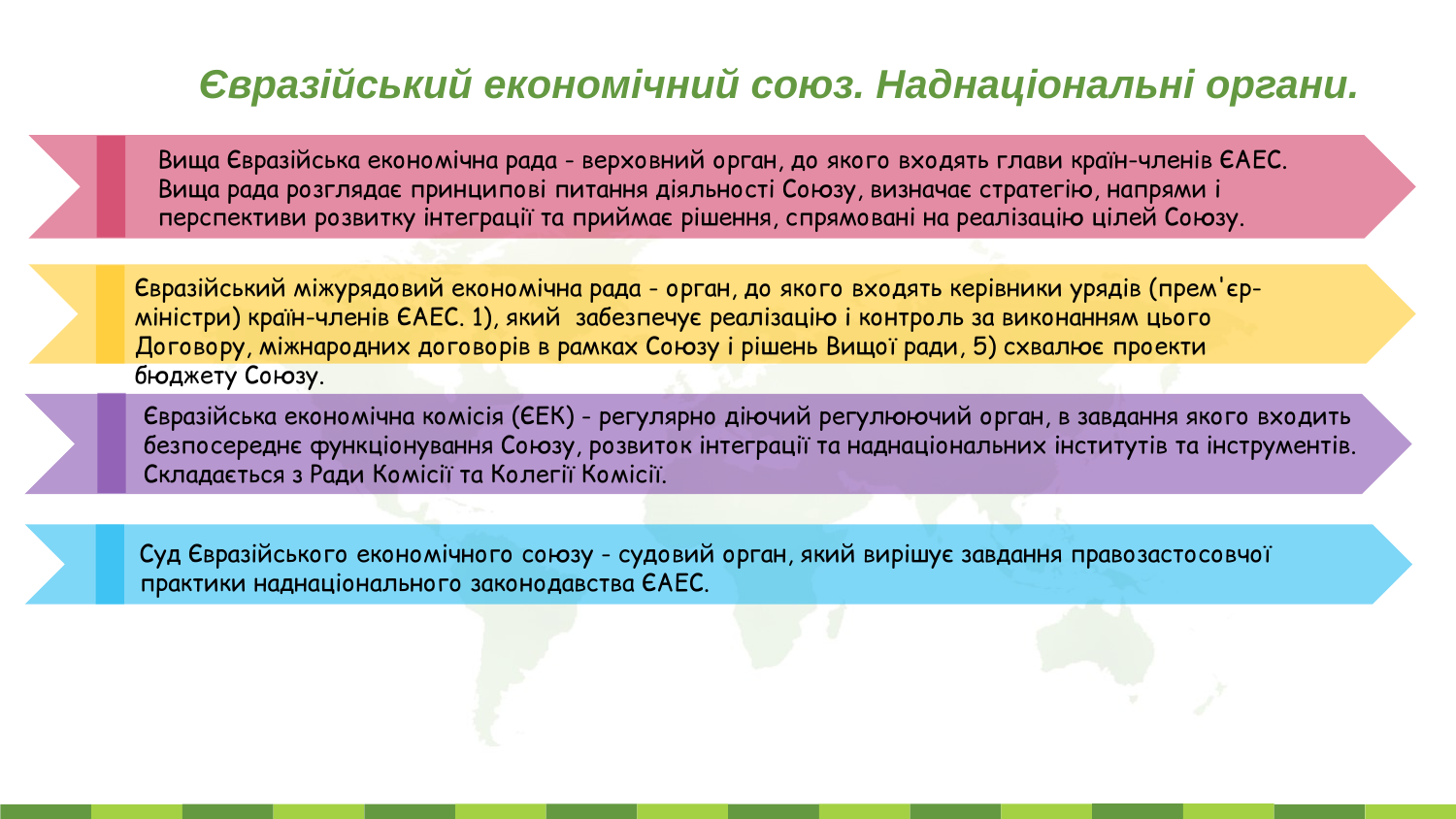

Євразійський економічний союз. Наднаціональні органи.

Вища Євразійська економічна рада - верховний орган, до якого входять глави країн-членів ЄАЕС. Вища рада розглядає принципові питання діяльності Союзу, визначає стратегію, напрями і перспективи розвитку інтеграції та приймає рішення, спрямовані на реалізацію цілей Союзу.

Євразійський міжурядовий економічна рада - орган, до якого входять керівники урядів (прем'єр-міністри) країн-членів ЄАЕС. 1), який  забезпечує реалізацію і контроль за виконанням цього Договору, міжнародних договорів в рамках Союзу і рішень Вищої ради, 5) схвалює проекти бюджету Союзу.

Євразійська економічна комісія (ЄЕК) - регулярно діючий регулюючий орган, в завдання якого входить безпосереднє функціонування Союзу, розвиток інтеграції та наднаціональних інститутів та інструментів. Складається з Ради Комісії та Колегії Комісії.

3

Суд Євразійського економічного союзу - судовий орган, який вирішує завдання правозастосовчої практики наднаціонального законодавства ЄАЕС.